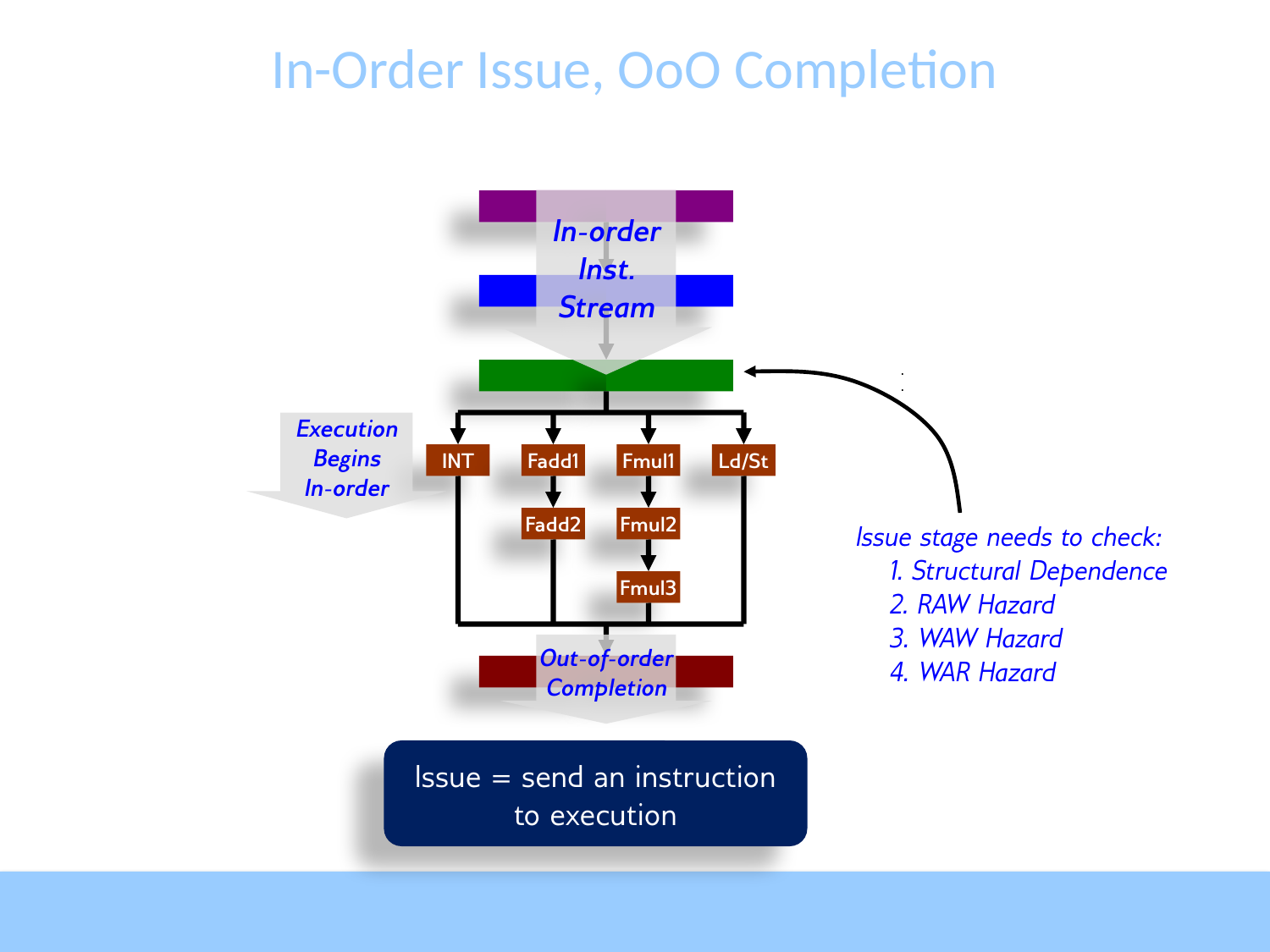

# In-Order Issue, OoO Completion

In-order
Inst.
Stream

Execution
Begins
In-order

INT
Fadd1
Fmul1
Ld/St

Fadd2
Fmul2
Issue stage needs to check:
    1. Structural Dependence
    2. RAW Hazard
    3. WAW Hazard
    4. WAR Hazard

Fmul3

Out-of-order
Completion

Issue = send an instruction
to execution